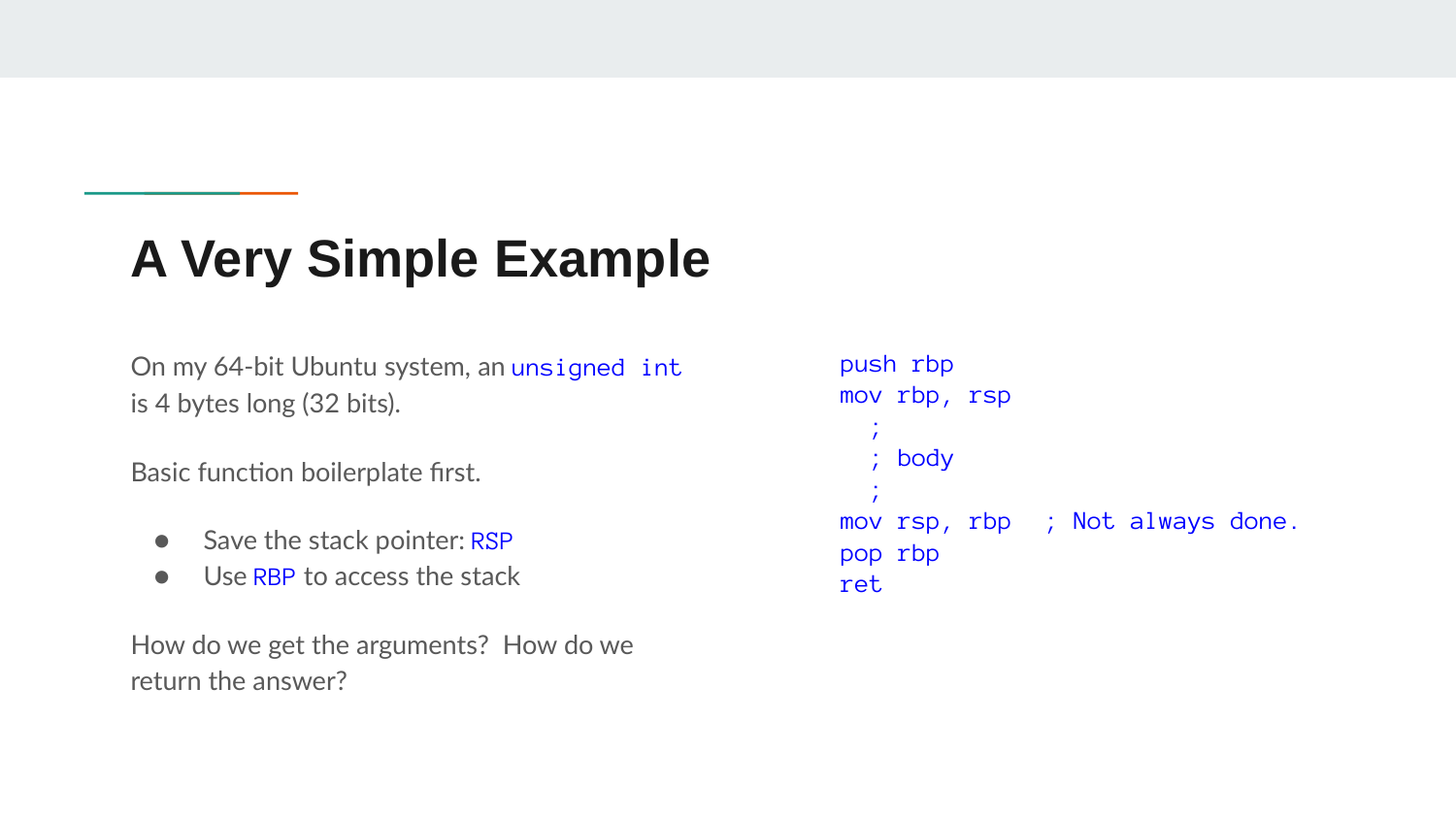

# A Very Simple Example
On my 64-bit Ubuntu system, an unsigned int is 4 bytes long (32 bits).
Basic function boilerplate first.
Save the stack pointer: RSP
Use RBP to access the stack
How do we get the arguments?  How do we return the answer?
 push rbp
 mov rbp, rsp
   ;
   ; body
   ;
 mov rsp, rbp	; Not always done.
 pop rbp
 ret